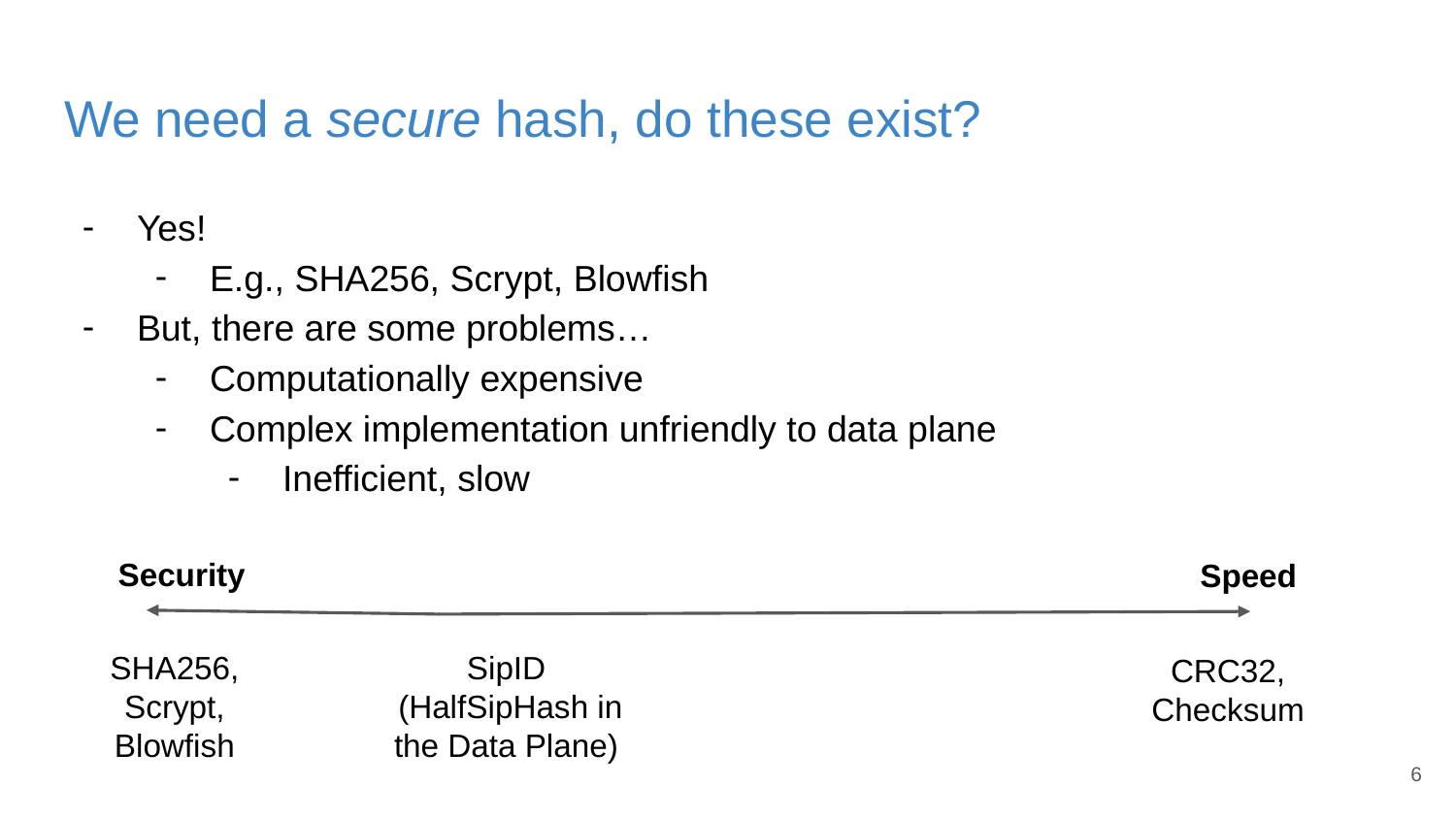

# We need a secure hash, do these exist?
Yes!
E.g., SHA256, Scrypt, Blowfish
But, there are some problems…
Computationally expensive
Complex implementation unfriendly to data plane
Inefficient, slow

Security
Speed
SHA256, Scrypt,
Blowfish
SipID
(HalfSipHash in the Data Plane)
CRC32, Checksum
6